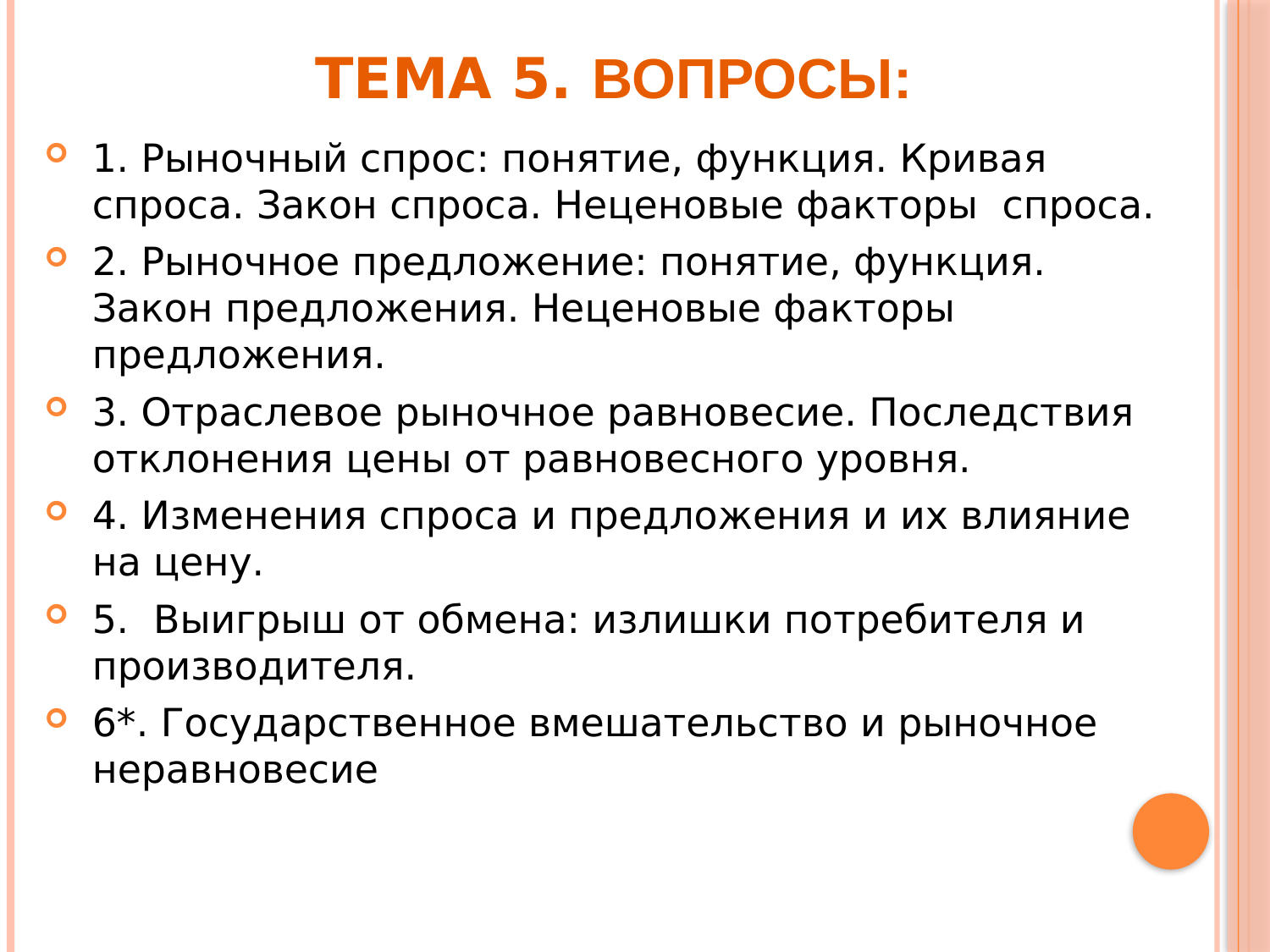

# ТЕМА 5. ВОПРОСЫ:
1. Рыночный спрос: понятие, функция. Кривая спроса. Закон спроса. Неценовые факторы  спроса.
2. Рыночное предложение: понятие, функция.  Закон предложения. Неценовые факторы  предложения.
3. Отраслевое рыночное равновесие. Последствия отклонения цены от равновесного уровня.
4. Изменения спроса и предложения и их влияние на цену.
5.  Выигрыш от обмена: излишки потребителя и производителя.
6*. Государственное вмешательство и рыночное неравновесие